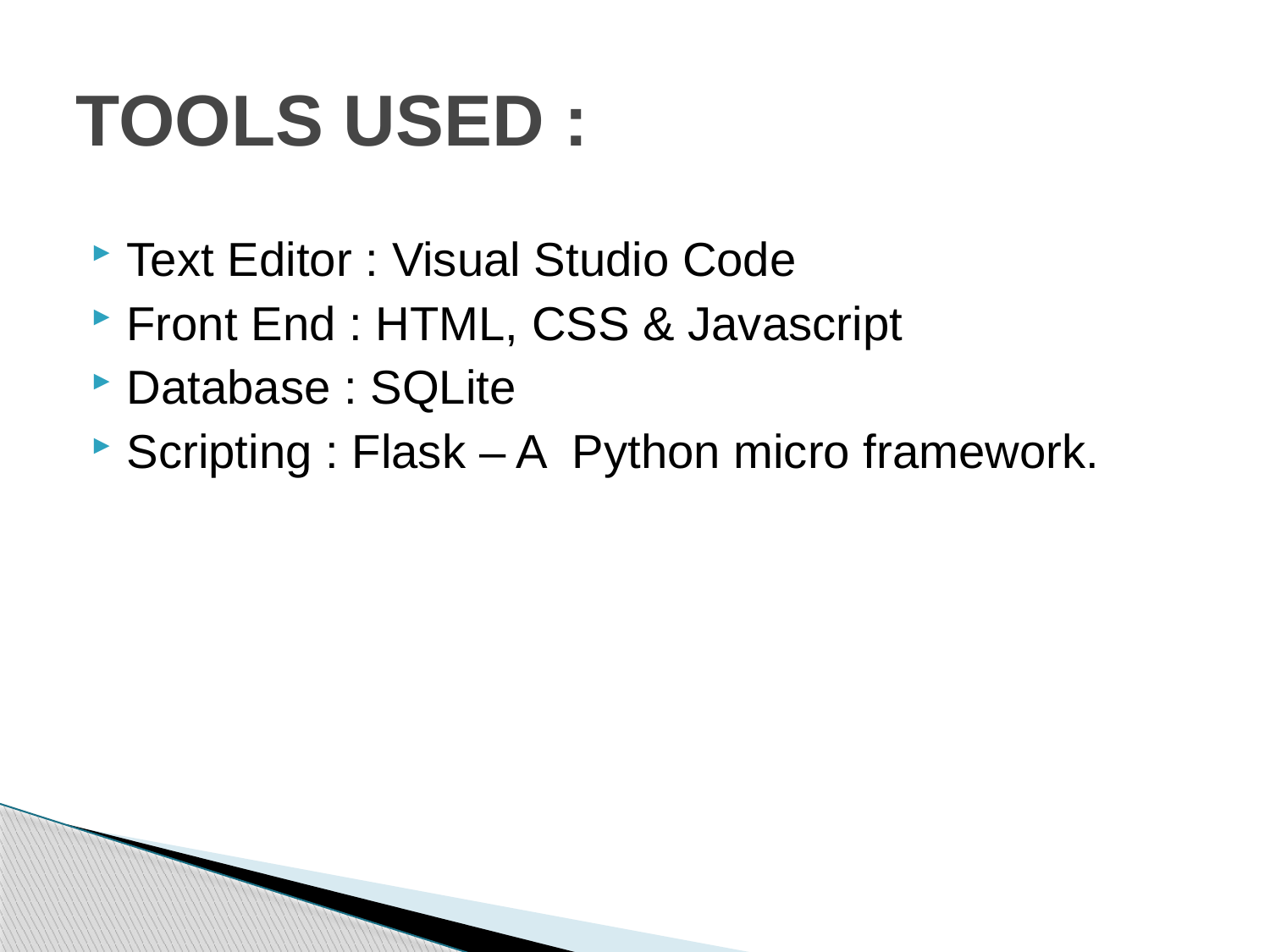

# TOOLS USED :
Text Editor : Visual Studio Code
Front End : HTML, CSS & Javascript
Database : SQLite
Scripting : Flask – A  Python micro framework.